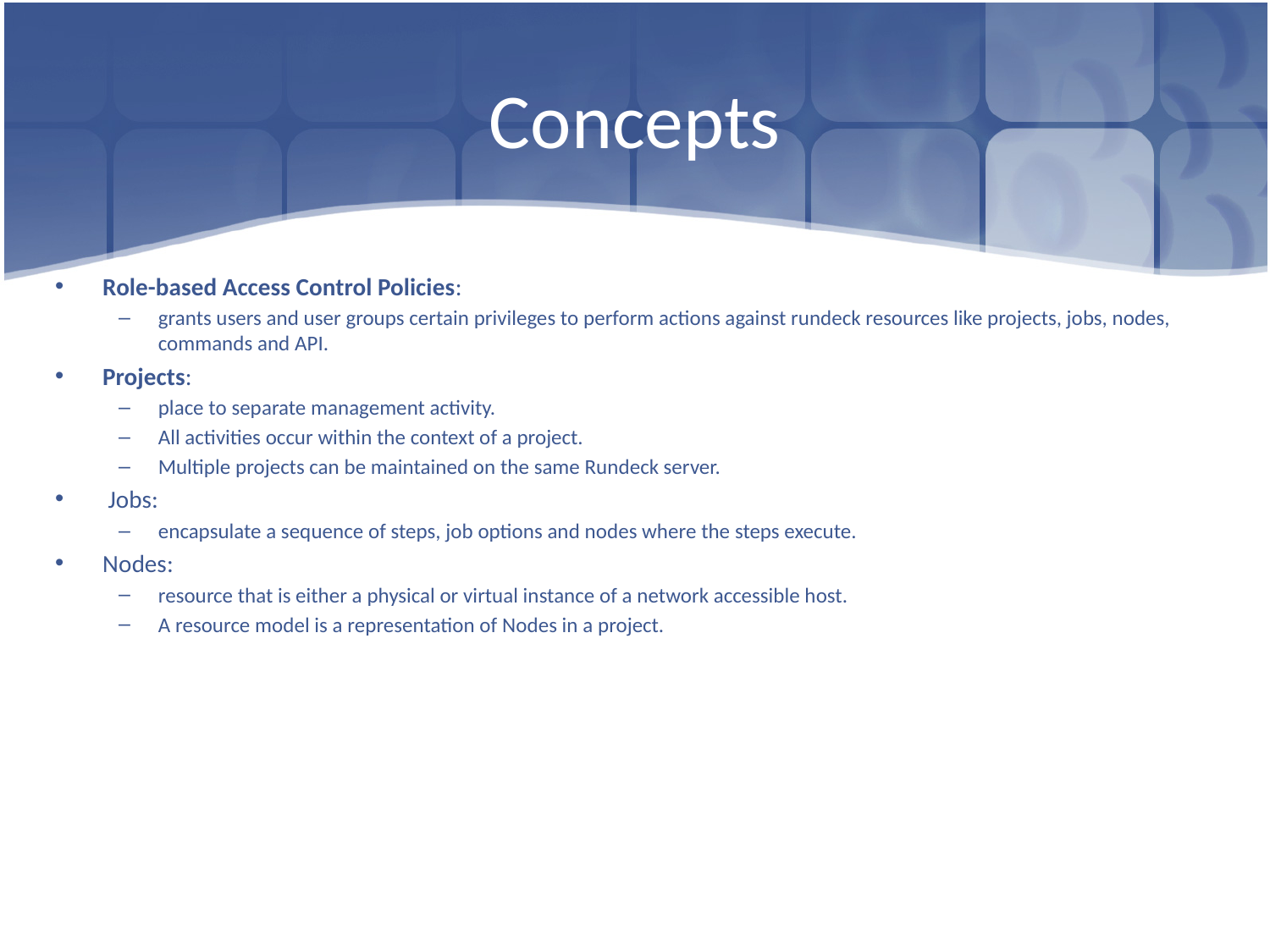

# Concepts
Role-based Access Control Policies:
grants users and user groups certain privileges to perform actions against rundeck resources like projects, jobs, nodes, commands and API.
Projects:
place to separate management activity.
All activities occur within the context of a project.
Multiple projects can be maintained on the same Rundeck server.
 Jobs:
encapsulate a sequence of steps, job options and nodes where the steps execute.
Nodes:
resource that is either a physical or virtual instance of a network accessible host.
A resource model is a representation of Nodes in a project.